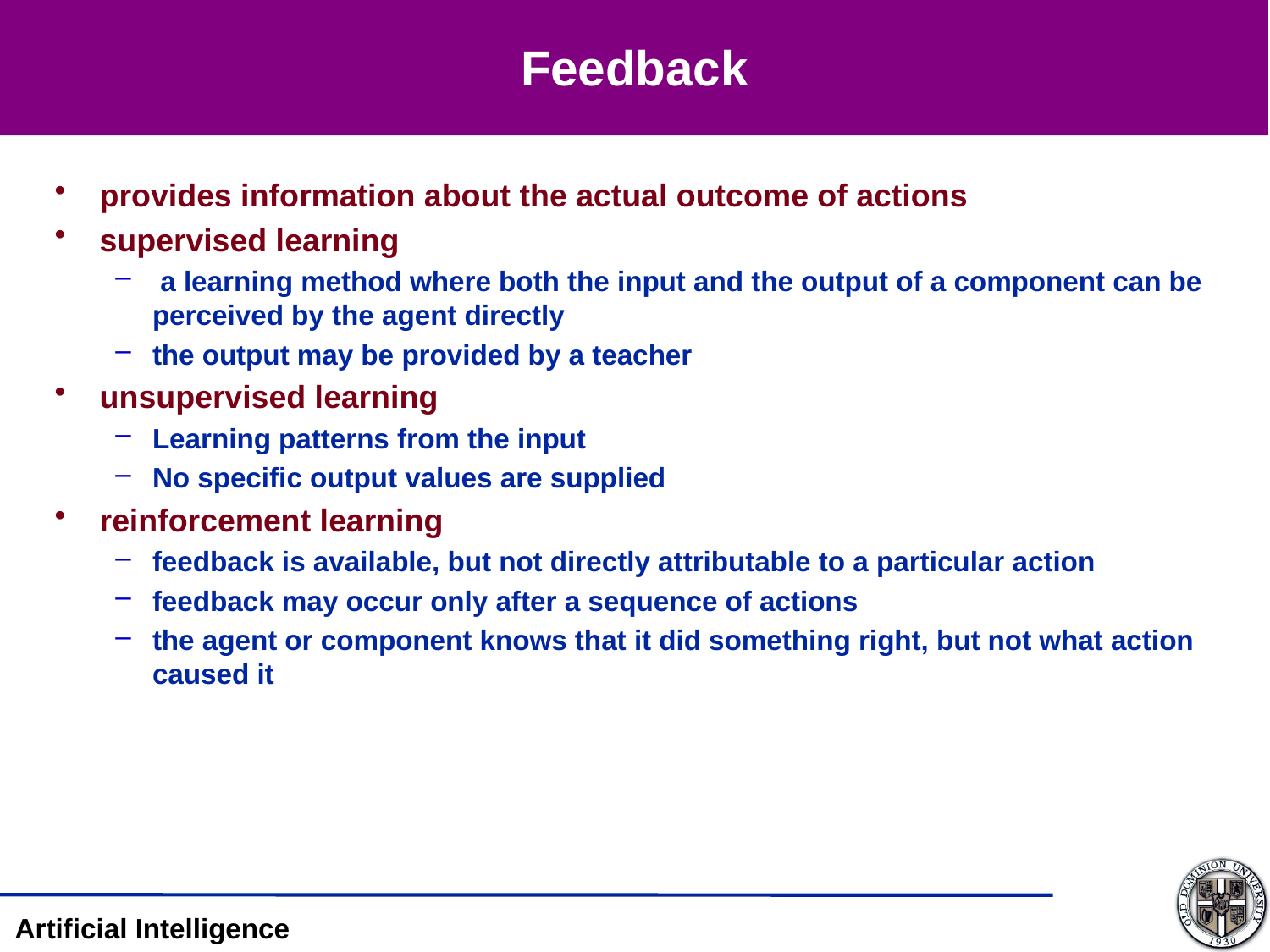

# Feedback
provides information about the actual outcome of actions
supervised learning
 a learning method where both the input and the output of a component can be perceived by the agent directly
the output may be provided by a teacher
unsupervised learning
Learning patterns from the input
No specific output values are supplied
reinforcement learning
feedback is available, but not directly attributable to a particular action
feedback may occur only after a sequence of actions
the agent or component knows that it did something right, but not what action caused it